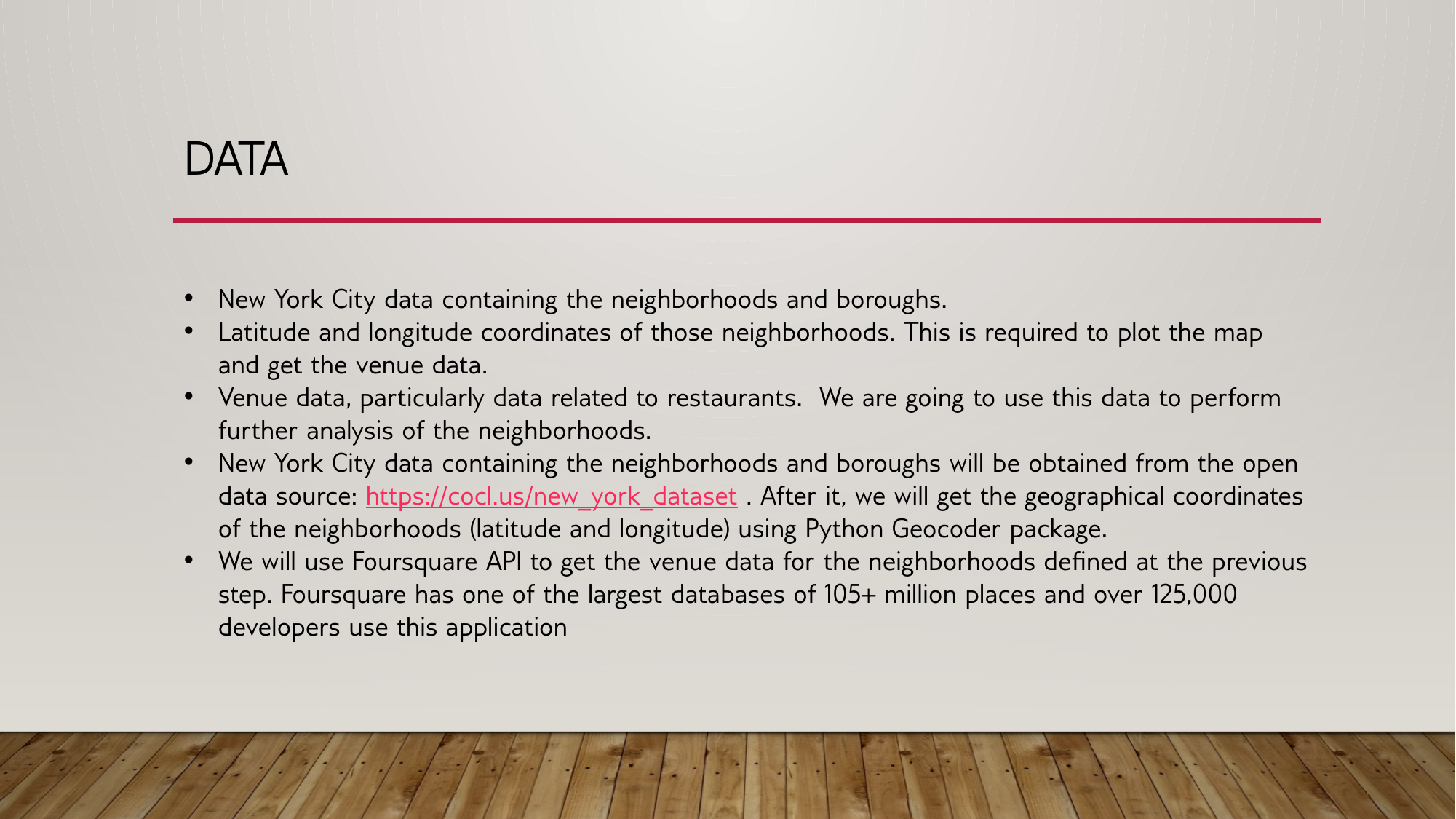

# Data
New York City data containing the neighborhoods and boroughs.
Latitude and longitude coordinates of those neighborhoods. This is required to plot the map and get the venue data.
Venue data, particularly data related to restaurants.  We are going to use this data to perform further analysis of the neighborhoods.
New York City data containing the neighborhoods and boroughs will be obtained from the open data source: https://cocl.us/new_york_dataset . After it, we will get the geographical coordinates of the neighborhoods (latitude and longitude) using Python Geocoder package.
We will use Foursquare API to get the venue data for the neighborhoods defined at the previous step. Foursquare has one of the largest databases of 105+ million places and over 125,000 developers use this application